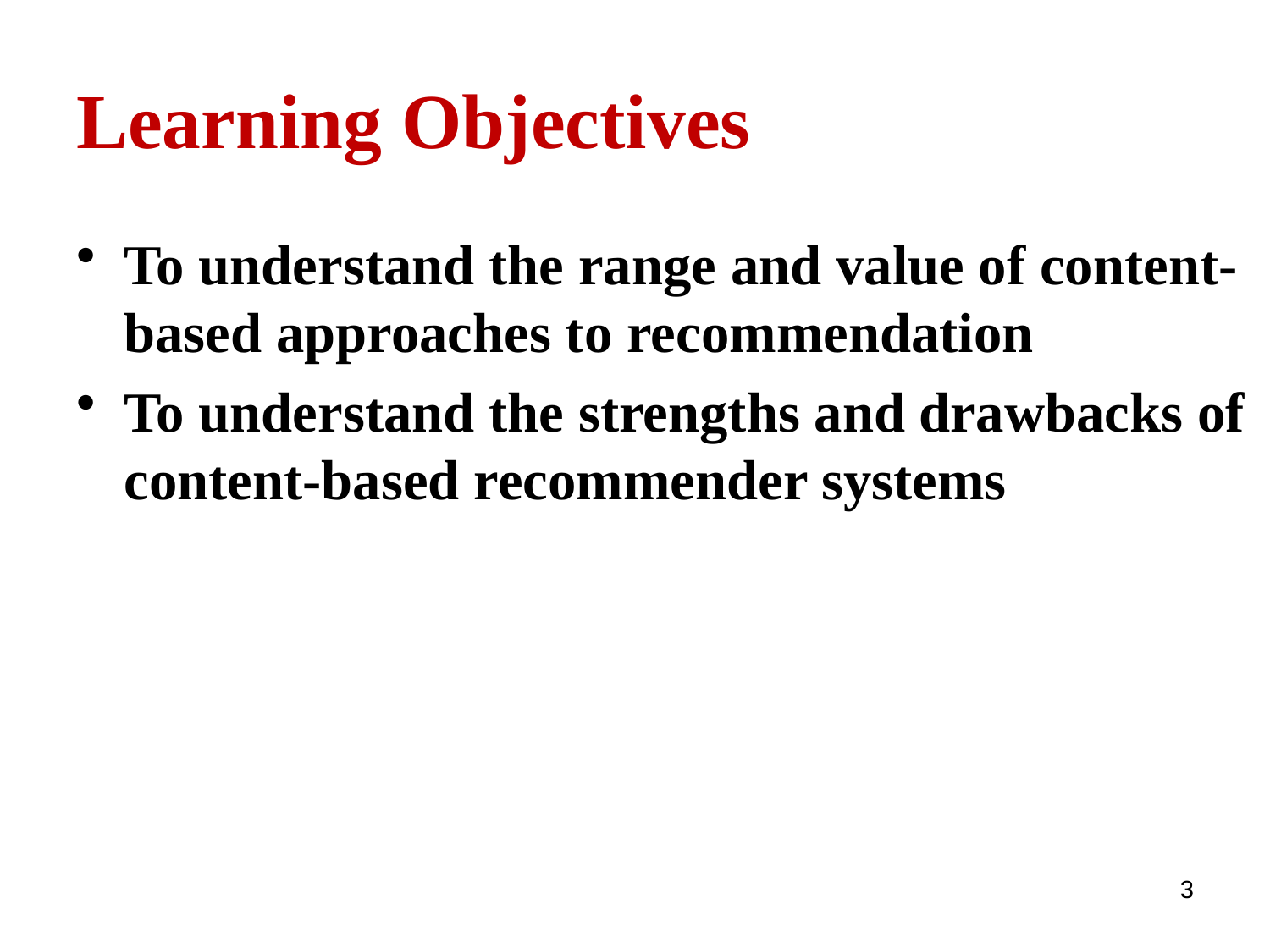

# Learning Objectives
To understand the range and value of content-based approaches to recommendation
To understand the strengths and drawbacks of content-based recommender systems
3